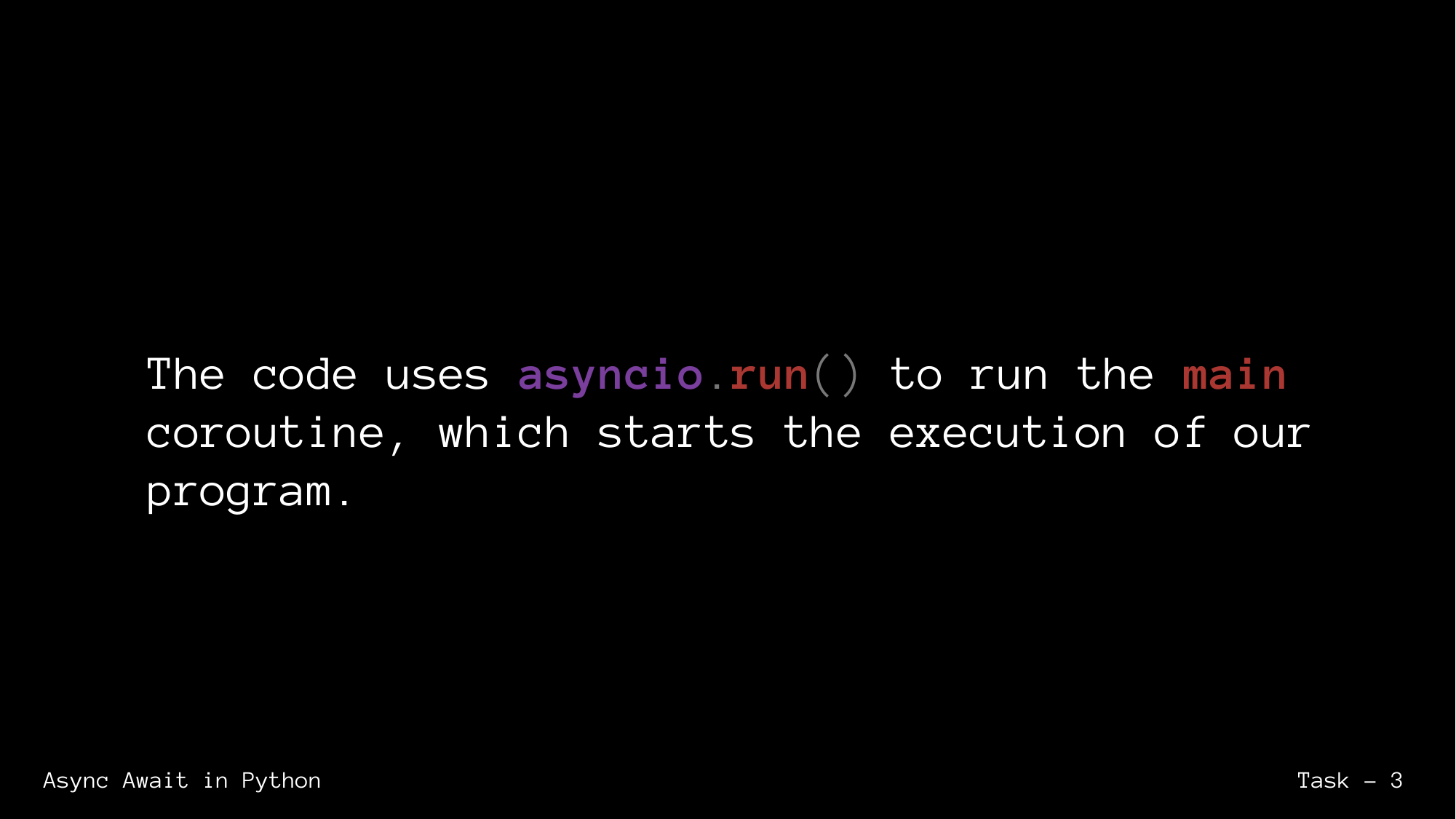

The code uses asyncio.run() to run the main coroutine, which starts the execution of our program.
Async Await in Python
Task - 3